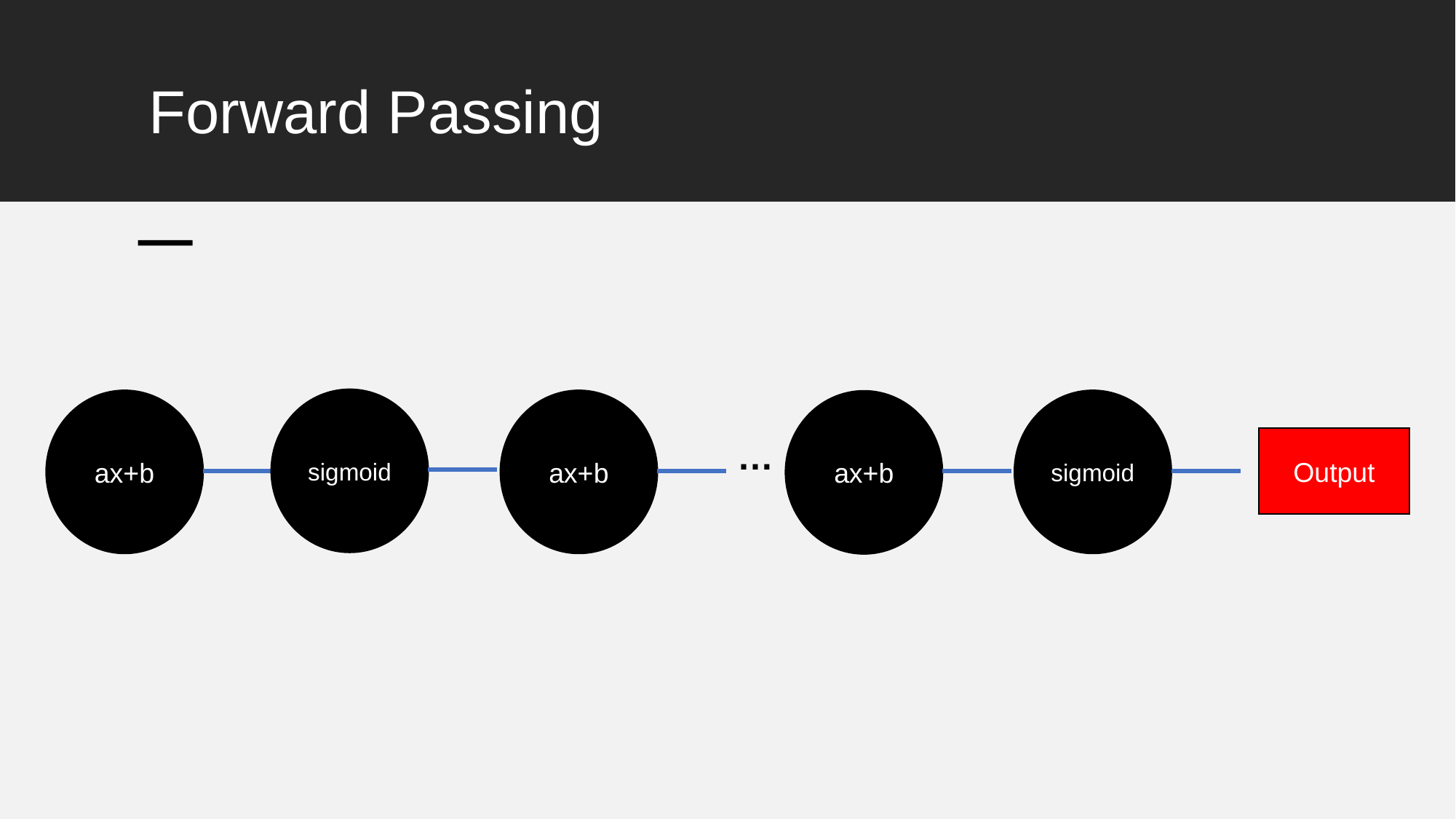

# Forward Passing

sigmoid
ax+b
ax+b
sigmoid
ax+b
…
Output